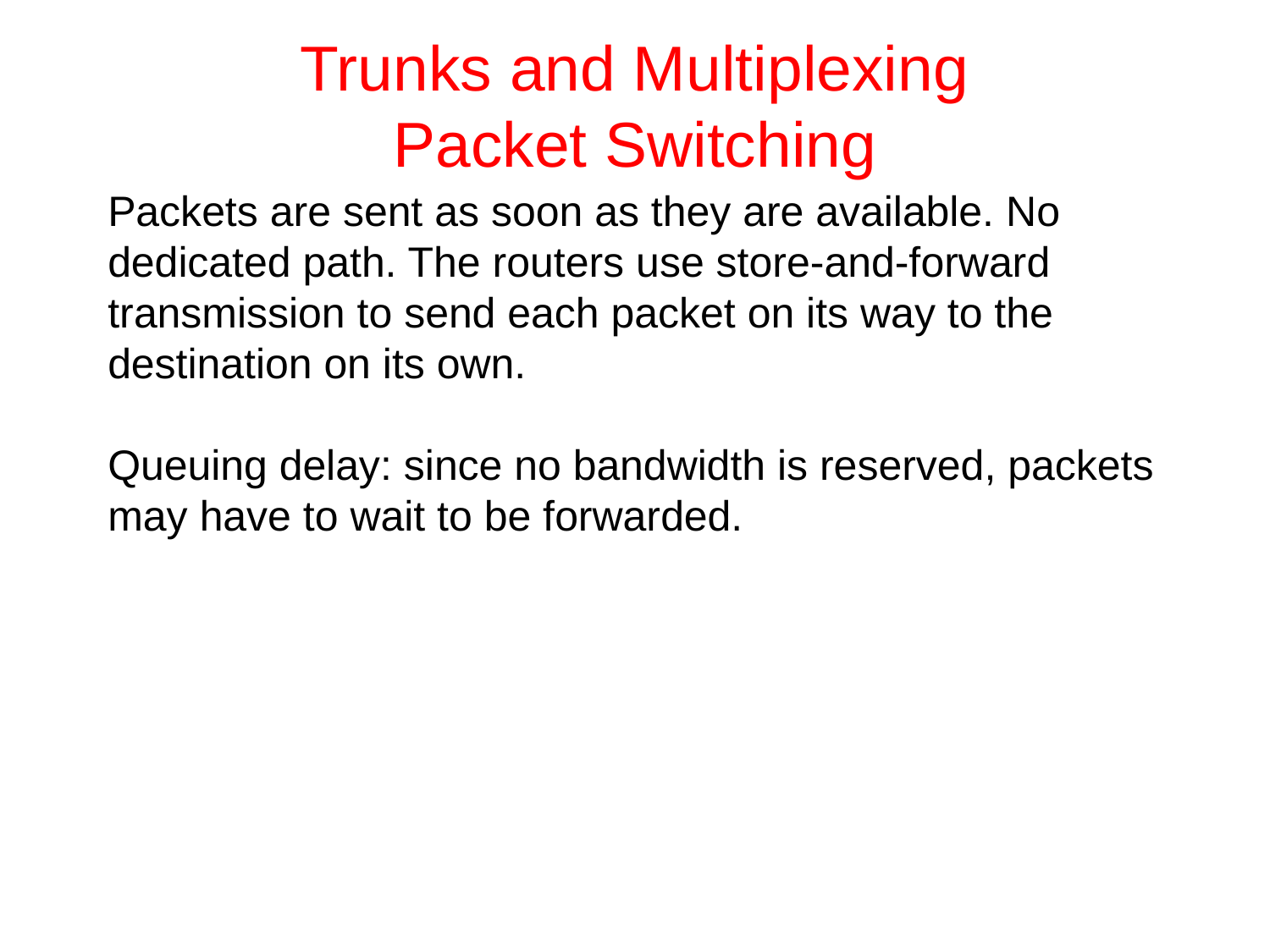

# Trunks and Multiplexing Packet Switching
Packets are sent as soon as they are available. No dedicated path. The routers use store-and-forward transmission to send each packet on its way to the destination on its own.

Queuing delay: since no bandwidth is reserved, packets may have to wait to be forwarded.